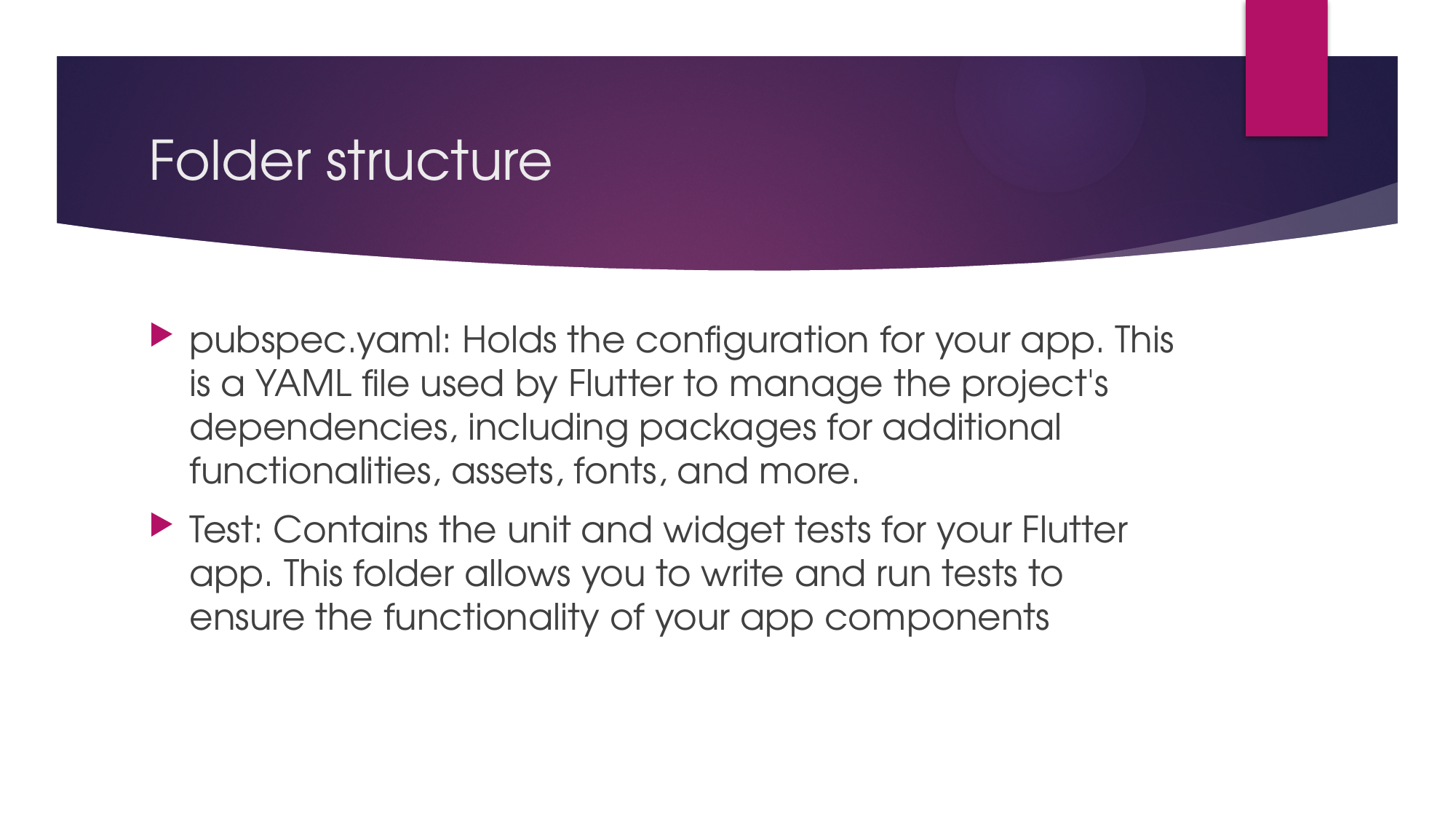

# Folder structure
pubspec.yaml: Holds the configuration for your app. This is a YAML file used by Flutter to manage the project's dependencies, including packages for additional functionalities, assets, fonts, and more.
Test: Contains the unit and widget tests for your Flutter app. This folder allows you to write and run tests to ensure the functionality of your app components